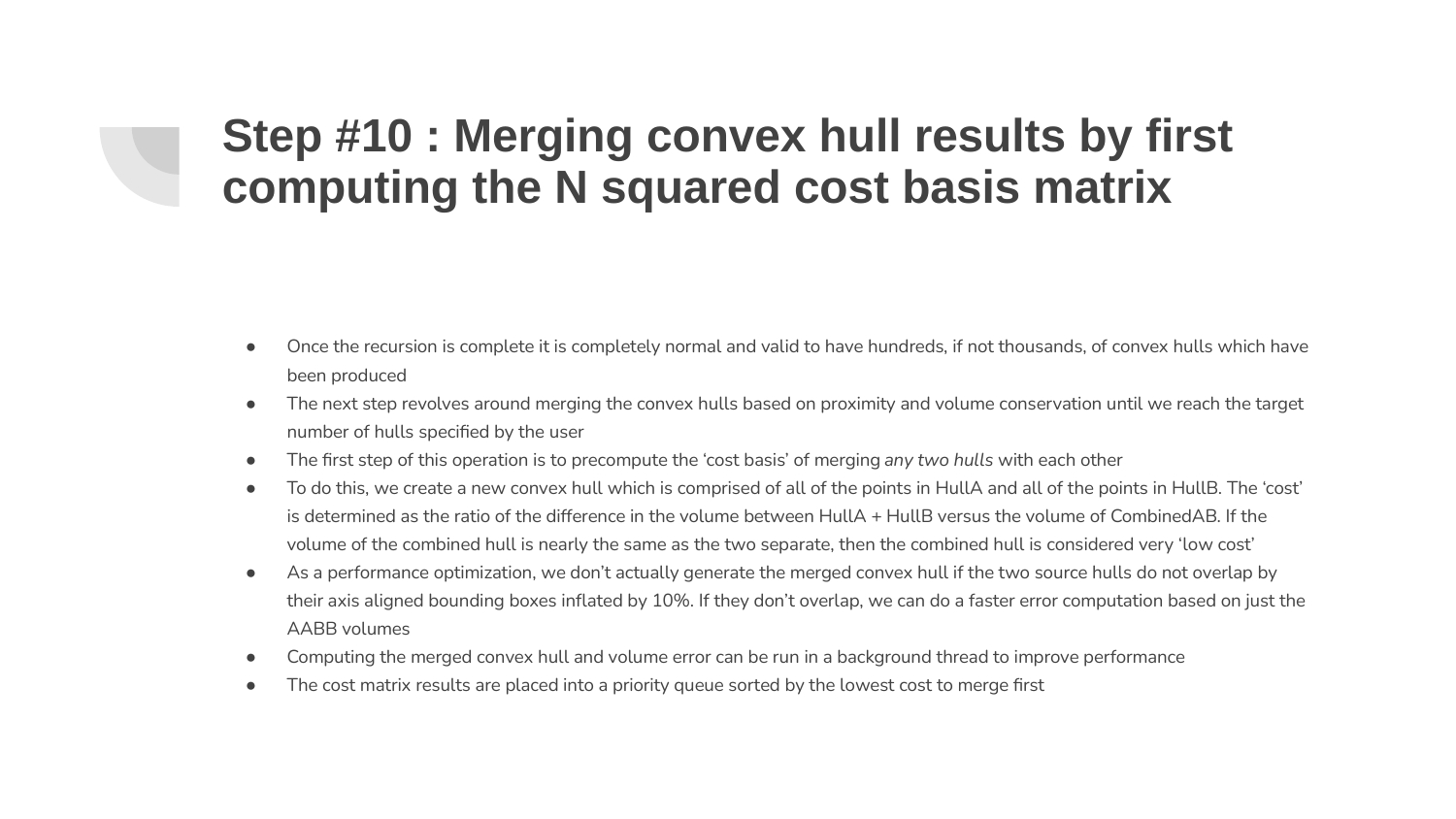

# Step #10 : Merging convex hull results by first computing the N squared cost basis matrix
Once the recursion is complete it is completely normal and valid to have hundreds, if not thousands, of convex hulls which have been produced
The next step revolves around merging the convex hulls based on proximity and volume conservation until we reach the target number of hulls specified by the user
The first step of this operation is to precompute the ‘cost basis’ of merging any two hulls with each other
To do this, we create a new convex hull which is comprised of all of the points in HullA and all of the points in HullB. The ‘cost’ is determined as the ratio of the difference in the volume between HullA + HullB versus the volume of CombinedAB. If the volume of the combined hull is nearly the same as the two separate, then the combined hull is considered very ‘low cost’
As a performance optimization, we don’t actually generate the merged convex hull if the two source hulls do not overlap by their axis aligned bounding boxes inflated by 10%. If they don’t overlap, we can do a faster error computation based on just the AABB volumes
Computing the merged convex hull and volume error can be run in a background thread to improve performance
The cost matrix results are placed into a priority queue sorted by the lowest cost to merge first